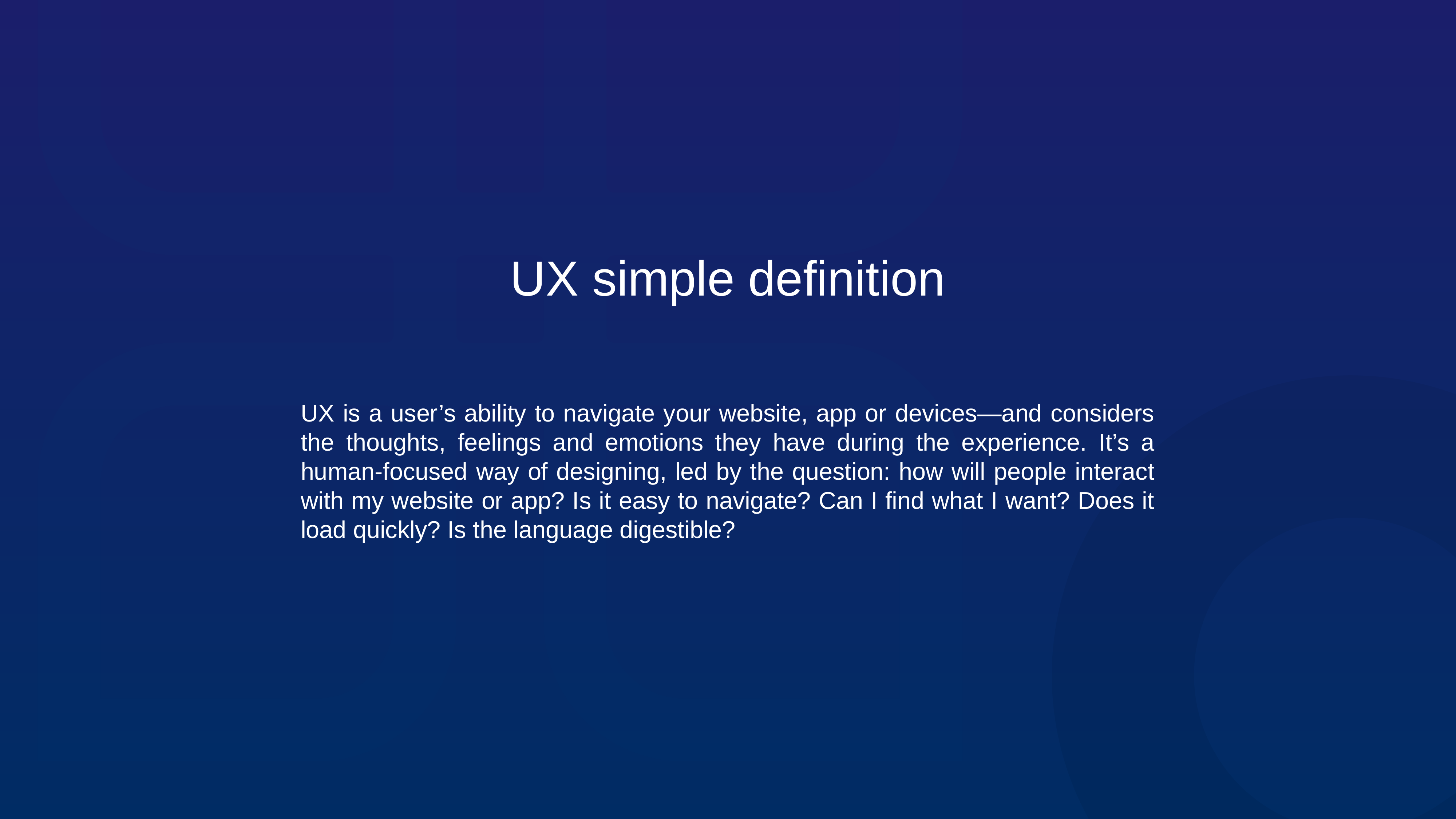

UX simple definition
UX is a user’s ability to navigate your website, app or devices—and considers the thoughts, feelings and emotions they have during the experience. It’s a human-focused way of designing, led by the question: how will people interact with my website or app? Is it easy to navigate? Can I find what I want? Does it load quickly? Is the language digestible?